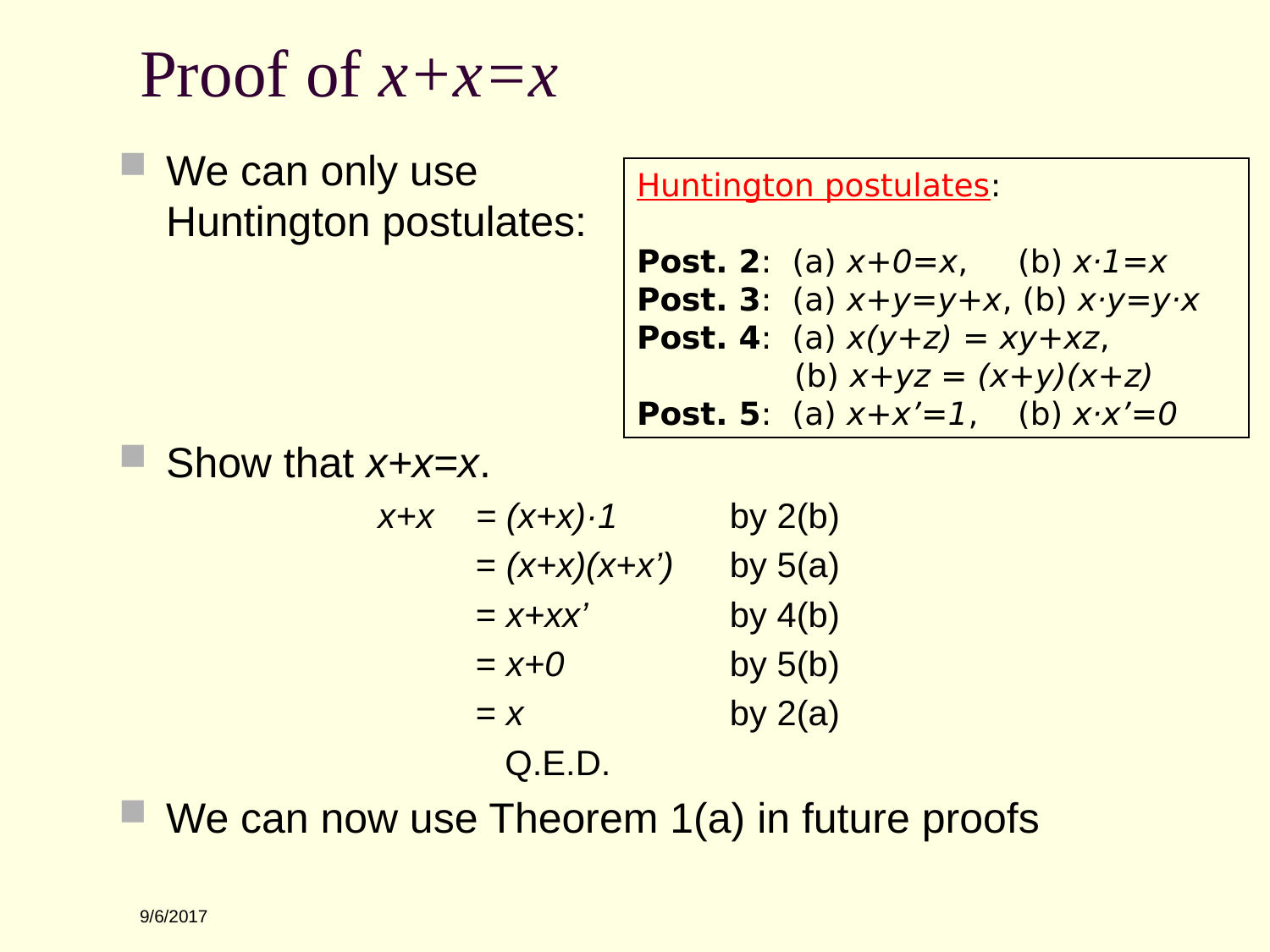

# Proof of x+x=x
We can only use
Huntington postulates:

Show that x+x=x.
		   x+x 	= (x+x)·1 	by 2(b)
			= (x+x)(x+x’)	by 5(a)
			= x+xx’		by 4(b)
			= x+0		by 5(b)
			= x		by 2(a)
			   Q.E.D.
We can now use Theorem 1(a) in future proofs
Huntington postulates:

Post. 2:  (a) x+0=x, 	(b) x·1=x
Post. 3:  (a) x+y=y+x, (b) x·y=y·x
Post. 4:  (a) x(y+z) = xy+xz,
	   (b) x+yz = (x+y)(x+z)
Post. 5:  (a) x+x’=1, 	(b) x·x’=0
9/6/2017
15